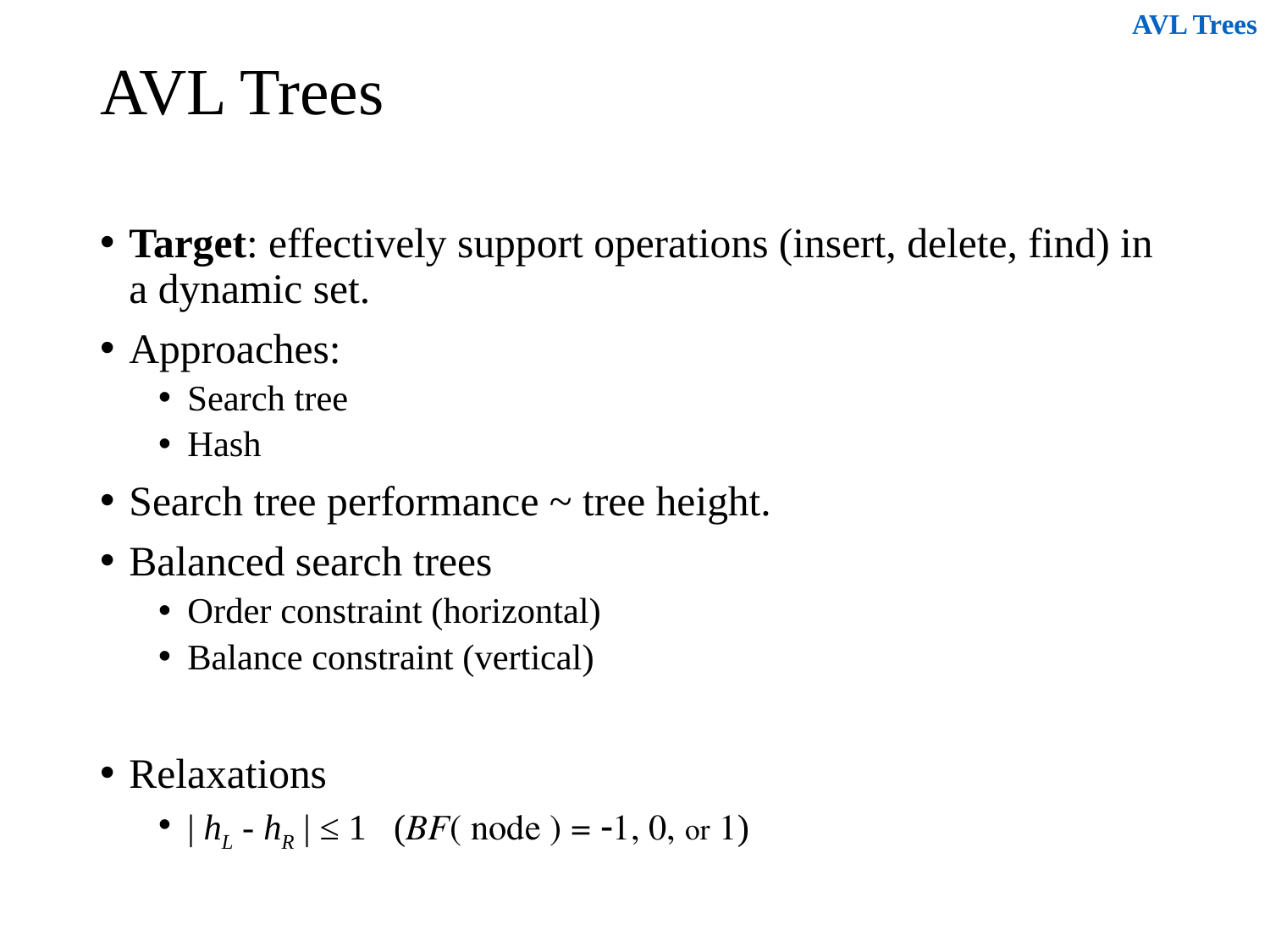

AVL Trees
# AVL Trees
Target: effectively support operations (insert, delete, find) in a dynamic set.
Approaches:
Search tree
Hash
Search tree performance ~ tree height.
Balanced search trees
Order constraint (horizontal)
Balance constraint (vertical)

Relaxations
| hL - hR | ≤ 1   (BF( node ) = −1, 0, or 1)